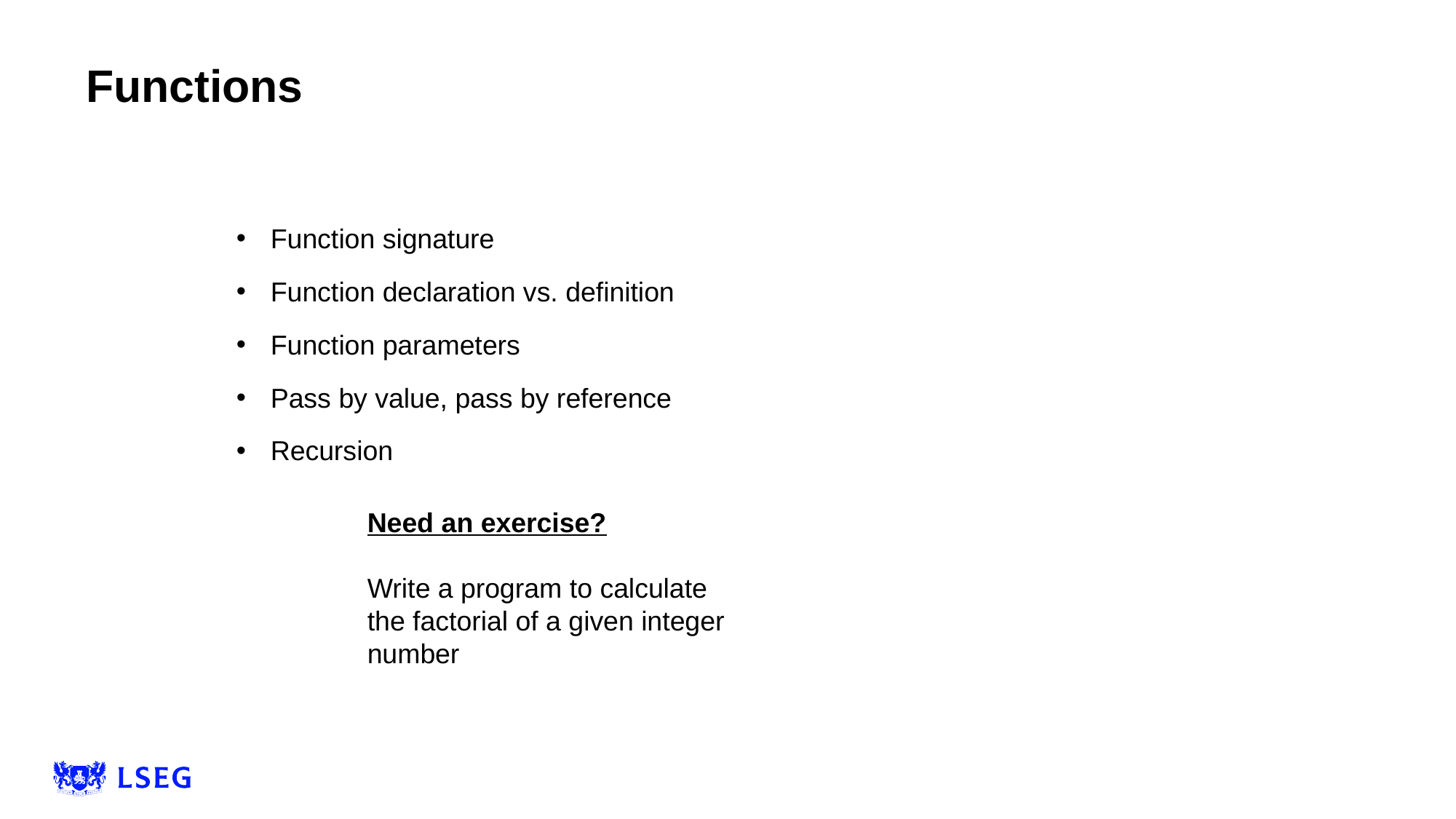

# Functions
Function signature
Function declaration vs. definition
Function parameters
Pass by value, pass by reference
Recursion

Need an exercise?

Write a program to calculate the factorial of a given integer number